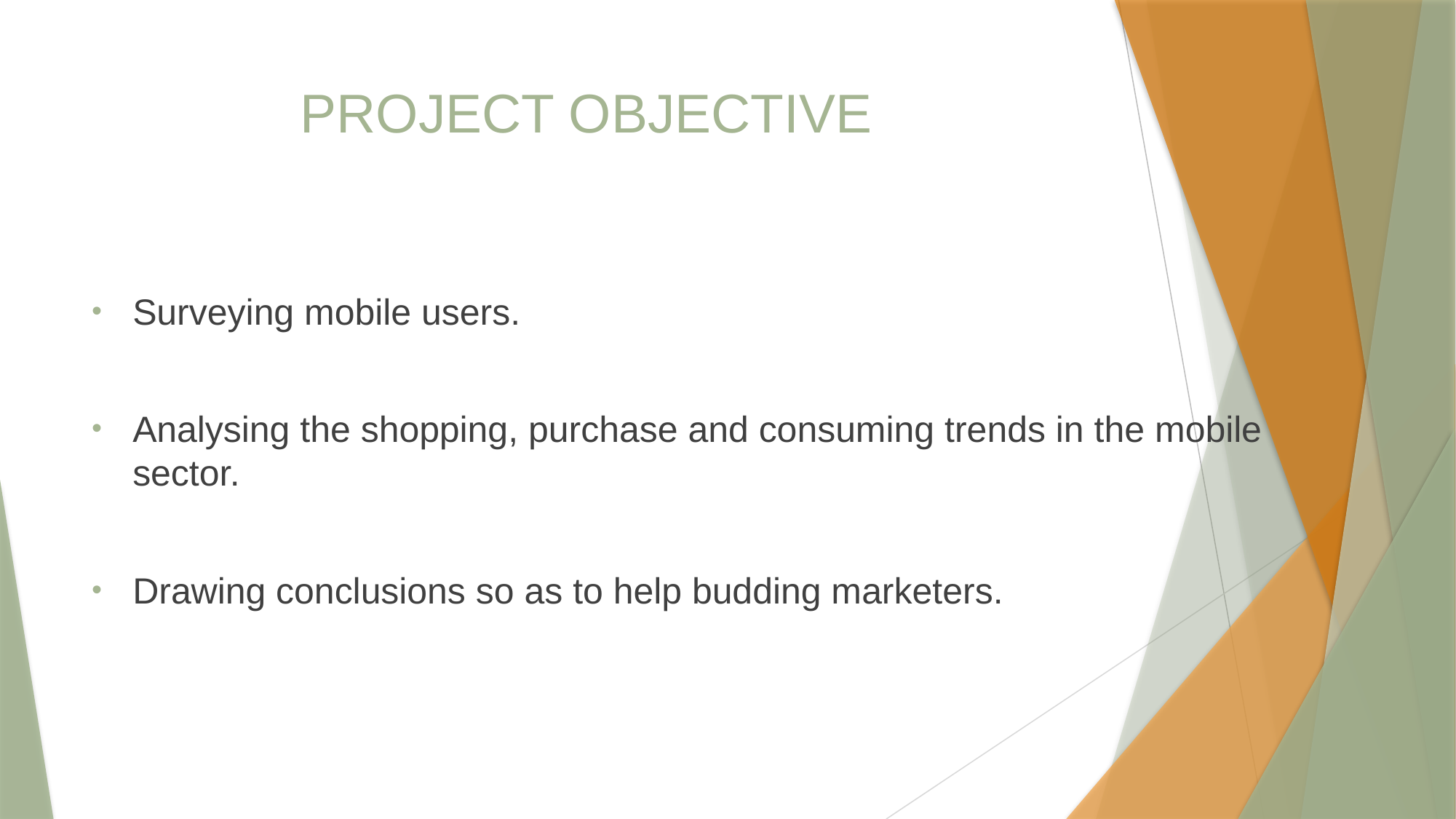

# PROJECT OBJECTIVE
Surveying mobile users.

Analysing the shopping, purchase and consuming trends in the mobile sector.

Drawing conclusions so as to help budding marketers.